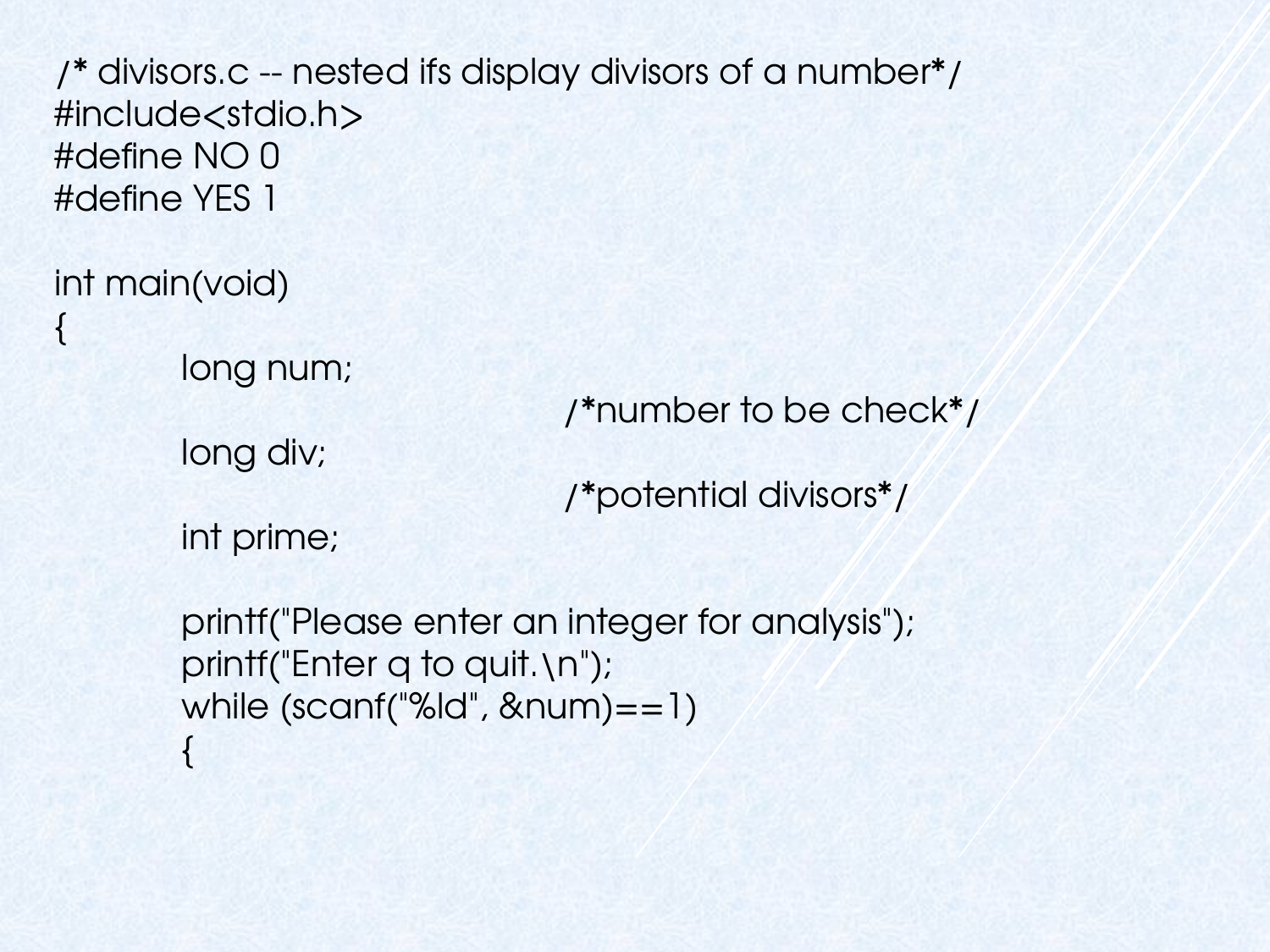

/* divisors.c -- nested ifs display divisors of a number*/
#include<stdio.h>
#define NO 0
#define YES 1

int main(void)
{
	long num;										/*number to be check*/
	long div;										/*potential divisors*/
	int prime;

	printf("Please enter an integer for analysis");
	printf("Enter q to quit.\n");
	while (scanf("%ld", &num)==1)
	{